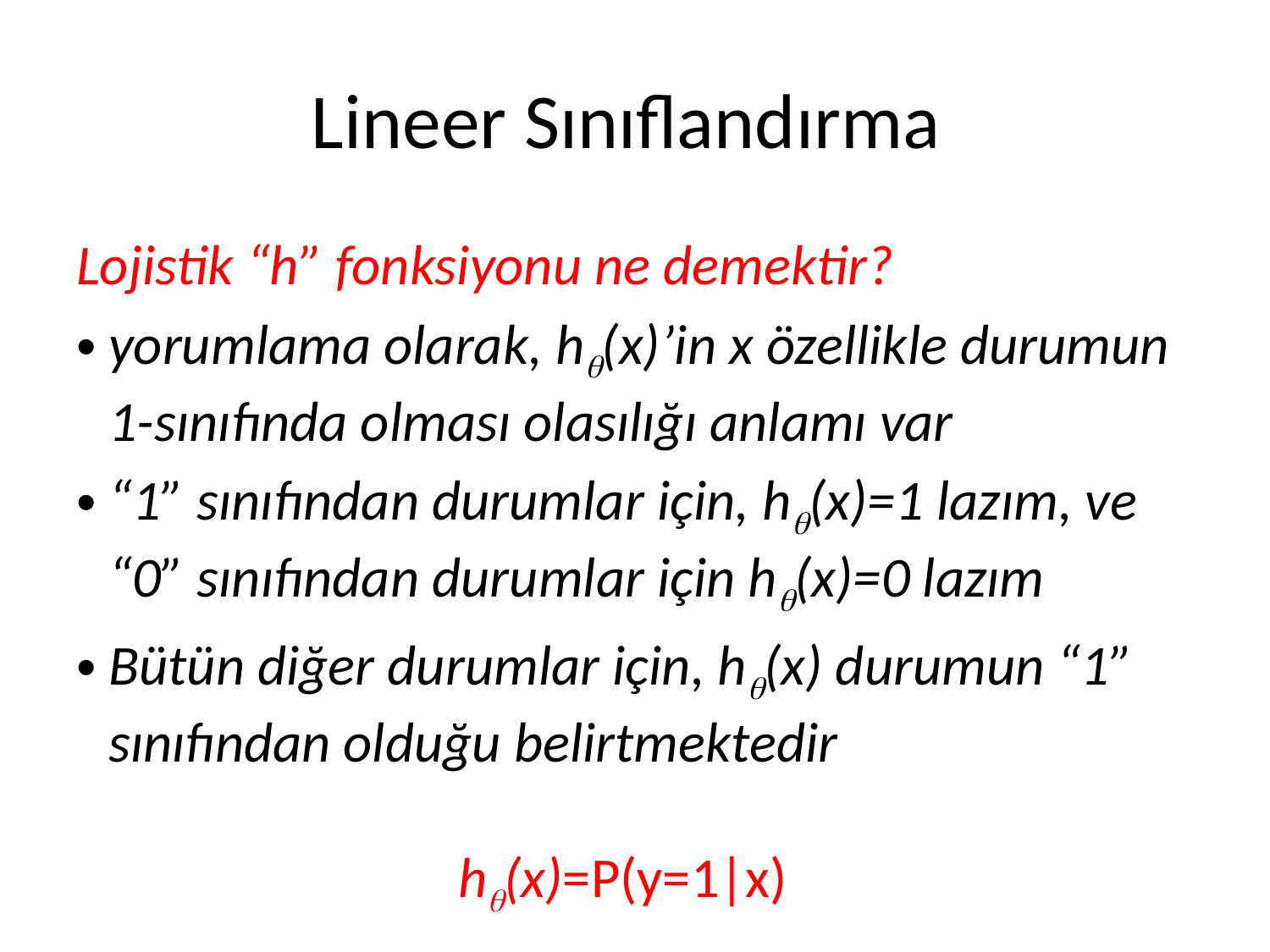

# Lineer Sınıflandırma
Lojistik “h” fonksiyonu ne demektir?
yorumlama olarak, hθ(x)’in x özellikle durumun 1-sınıfında olması olasılığı anlamı var
“1” sınıfından durumlar için, hθ(x)=1 lazım, ve “0” sınıfından durumlar için hθ(x)=0 lazım
Bütün diğer durumlar için, hθ(x) durumun “1” sınıfından olduğu belirtmektedir
	hθ(x)=P(y=1|x)